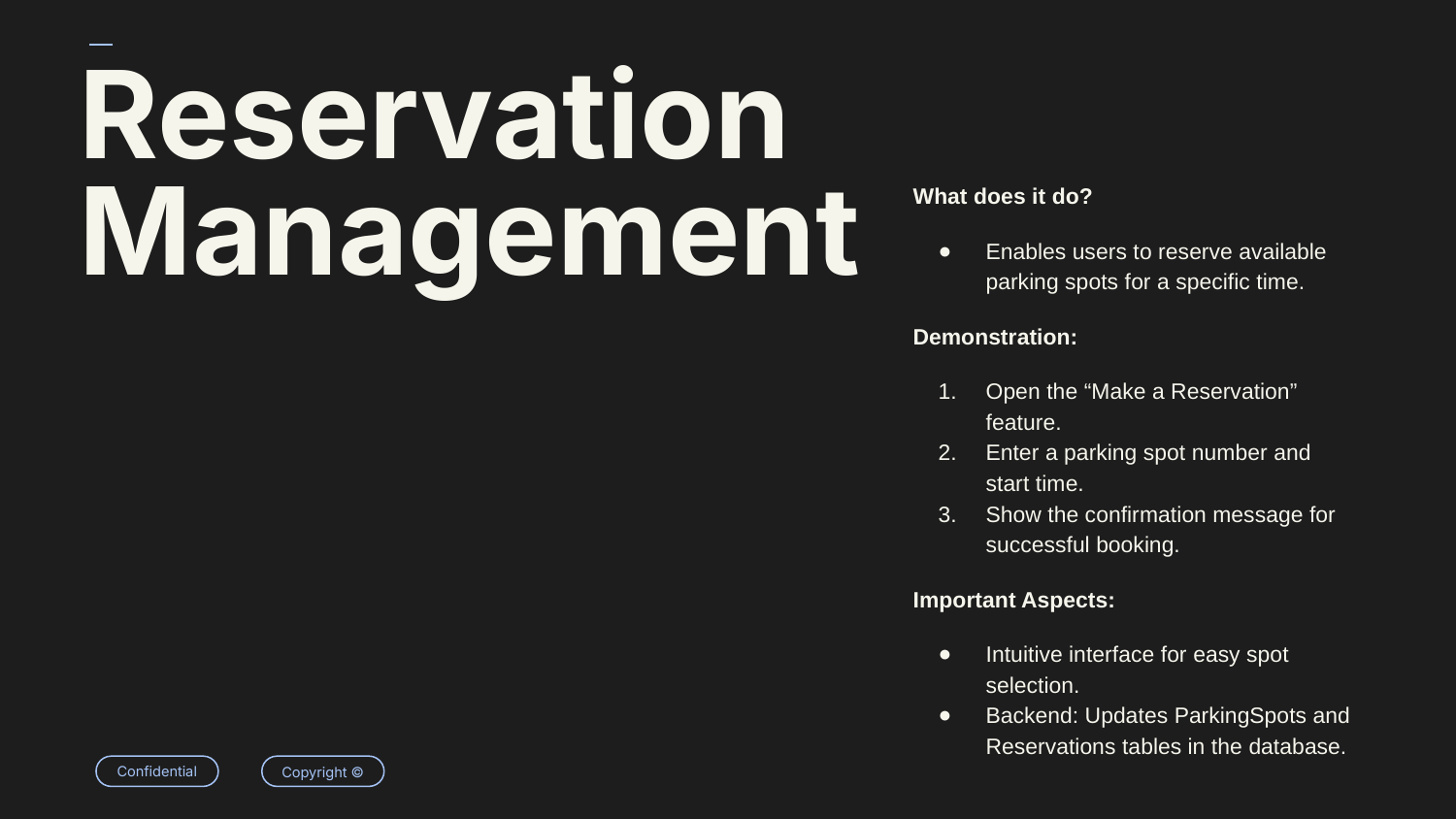

# Reservation Management
What does it do?
Enables users to reserve available parking spots for a specific time.
Demonstration:
Open the “Make a Reservation” feature.
Enter a parking spot number and start time.
Show the confirmation message for successful booking.
Important Aspects:
Intuitive interface for easy spot selection.
Backend: Updates ParkingSpots and Reservations tables in the database.